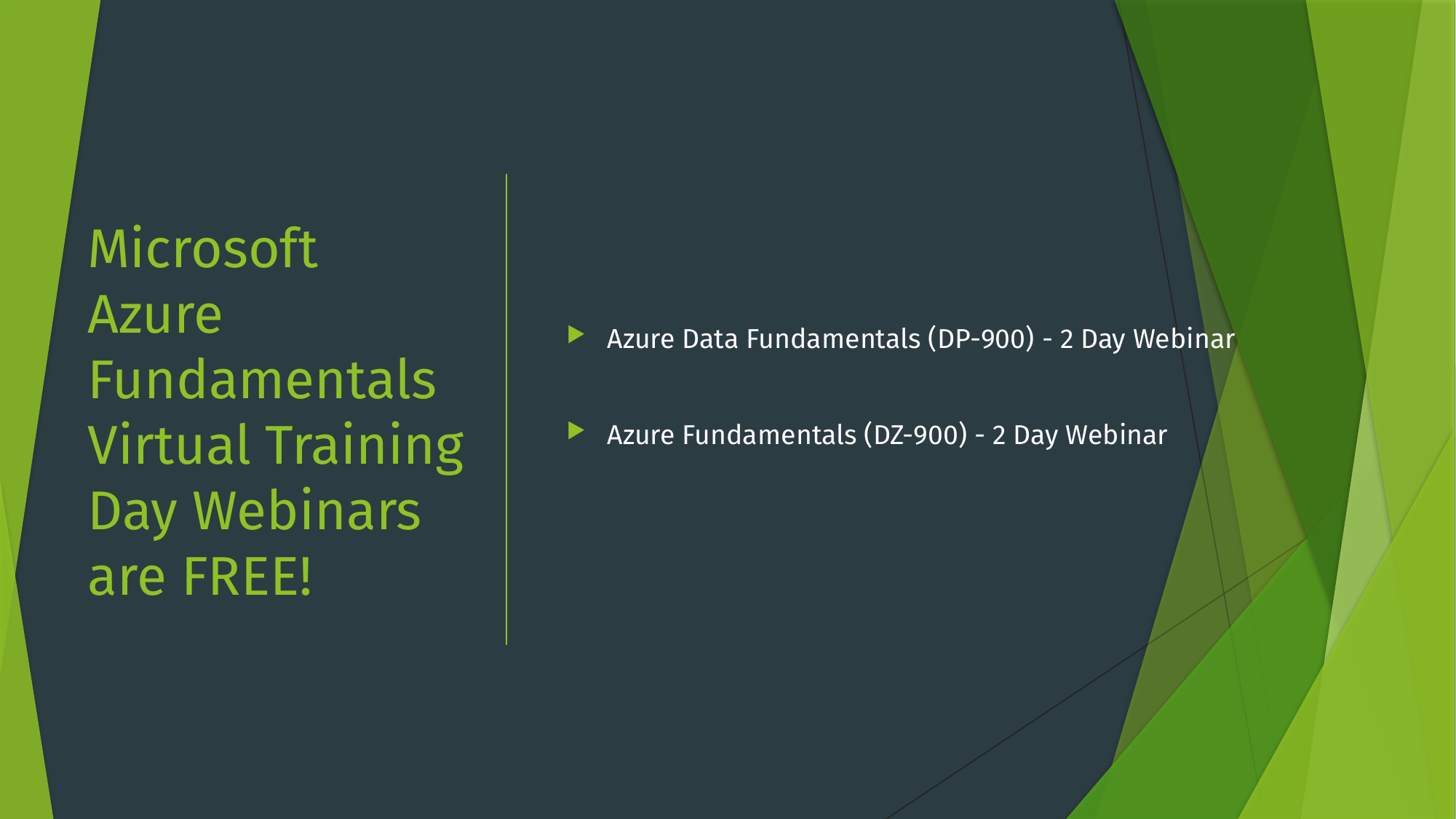

# Microsoft Azure Fundamentals Virtual Training Day Webinars are FREE!
Azure Data Fundamentals (DP-900) - 2 Day Webinar

Azure Fundamentals (DZ-900) - 2 Day Webinar